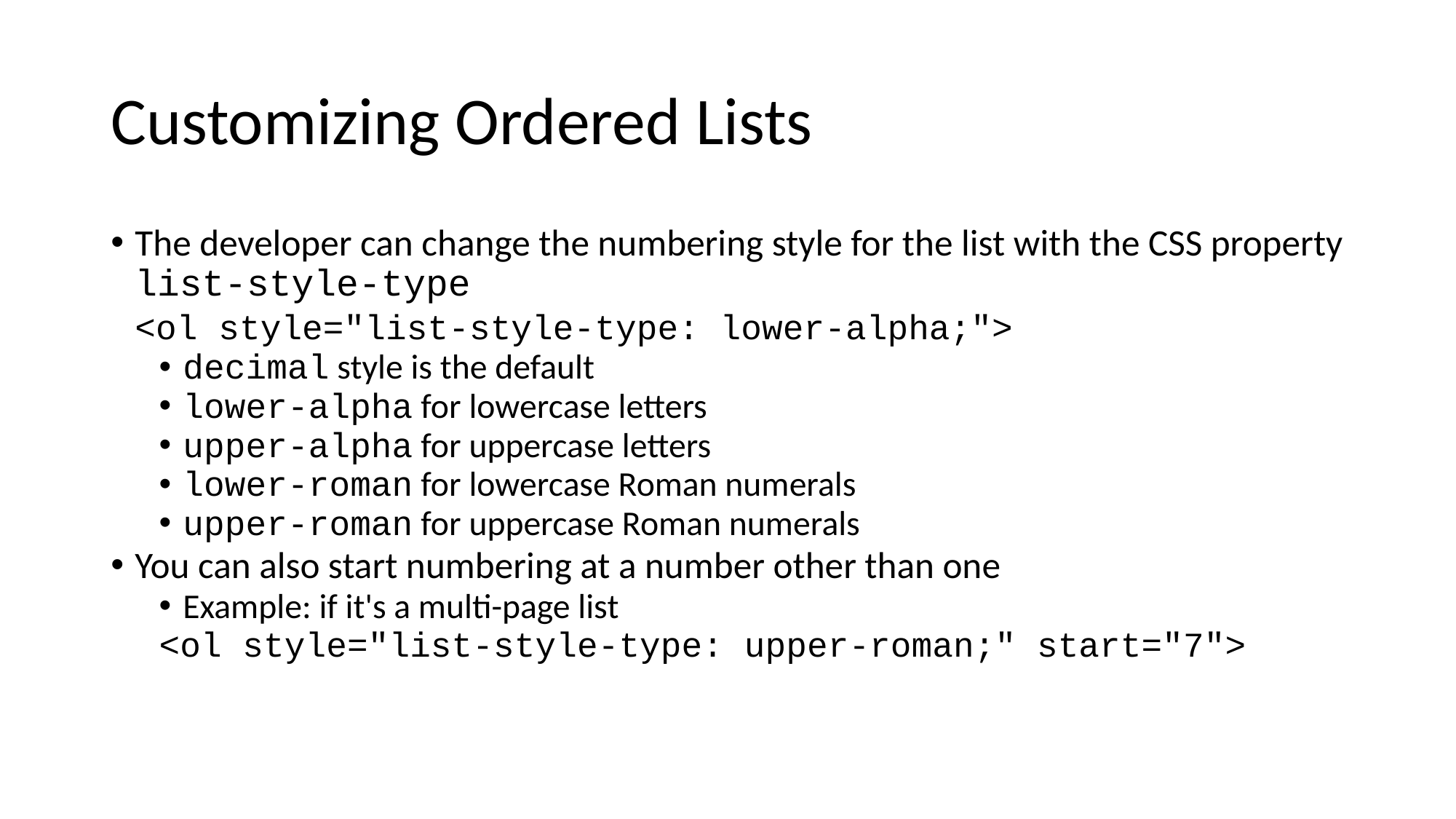

# Customizing Ordered Lists
The developer can change the numbering style for the list with the CSS property list-style-type
	<ol style="list-style-type: lower-alpha;">
decimal style is the default
lower-alpha for lowercase letters
upper-alpha for uppercase letters
lower-roman for lowercase Roman numerals
upper-roman for uppercase Roman numerals
You can also start numbering at a number other than one
Example: if it's a multi-page list
<ol style="list-style-type: upper-roman;" start="7">